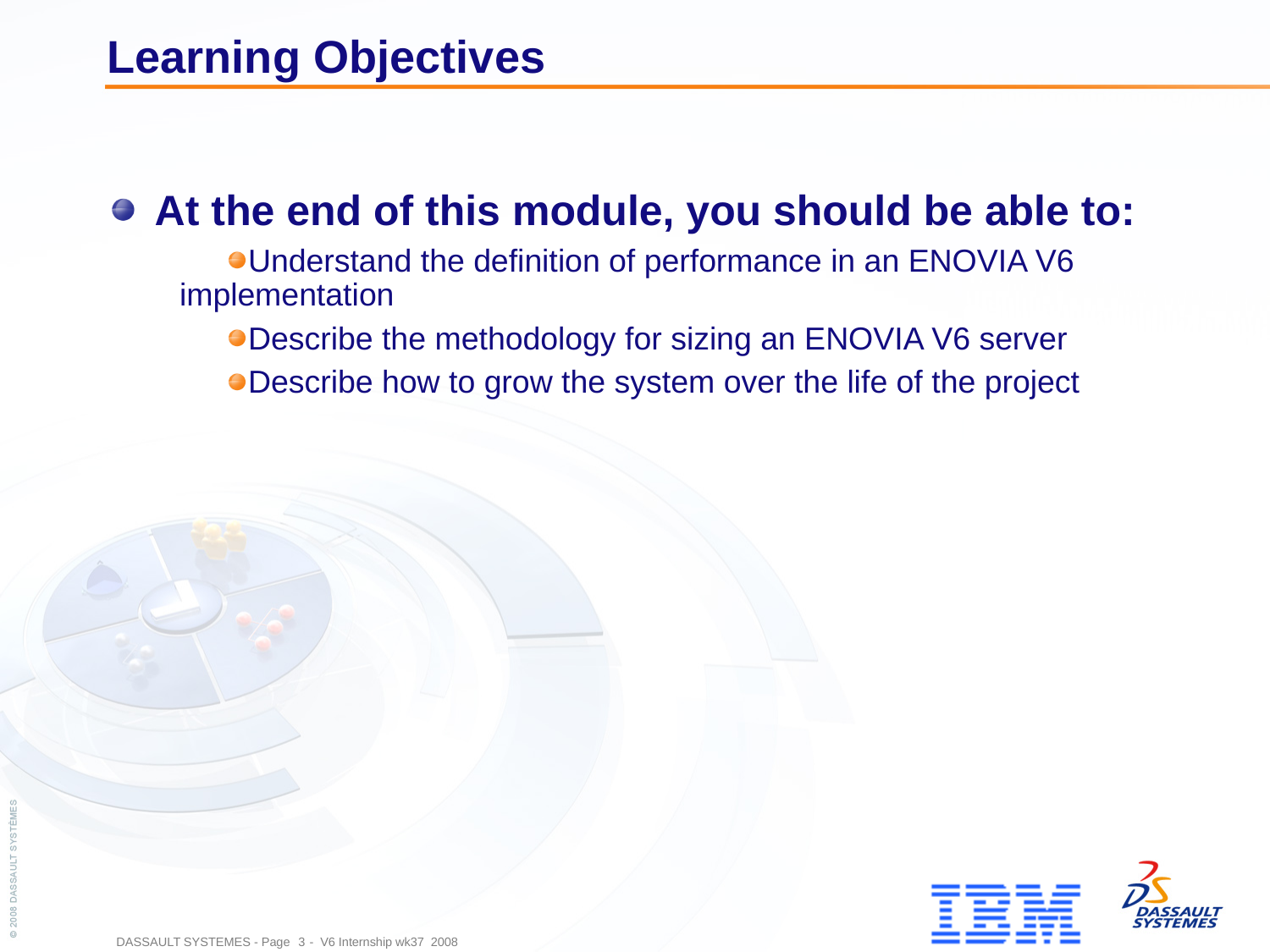

# Learning Objectives
At the end of this module, you should be able to:
Understand the definition of performance in an ENOVIA V6 implementation
Describe the methodology for sizing an ENOVIA V6 server
Describe how to grow the system over the life of the project